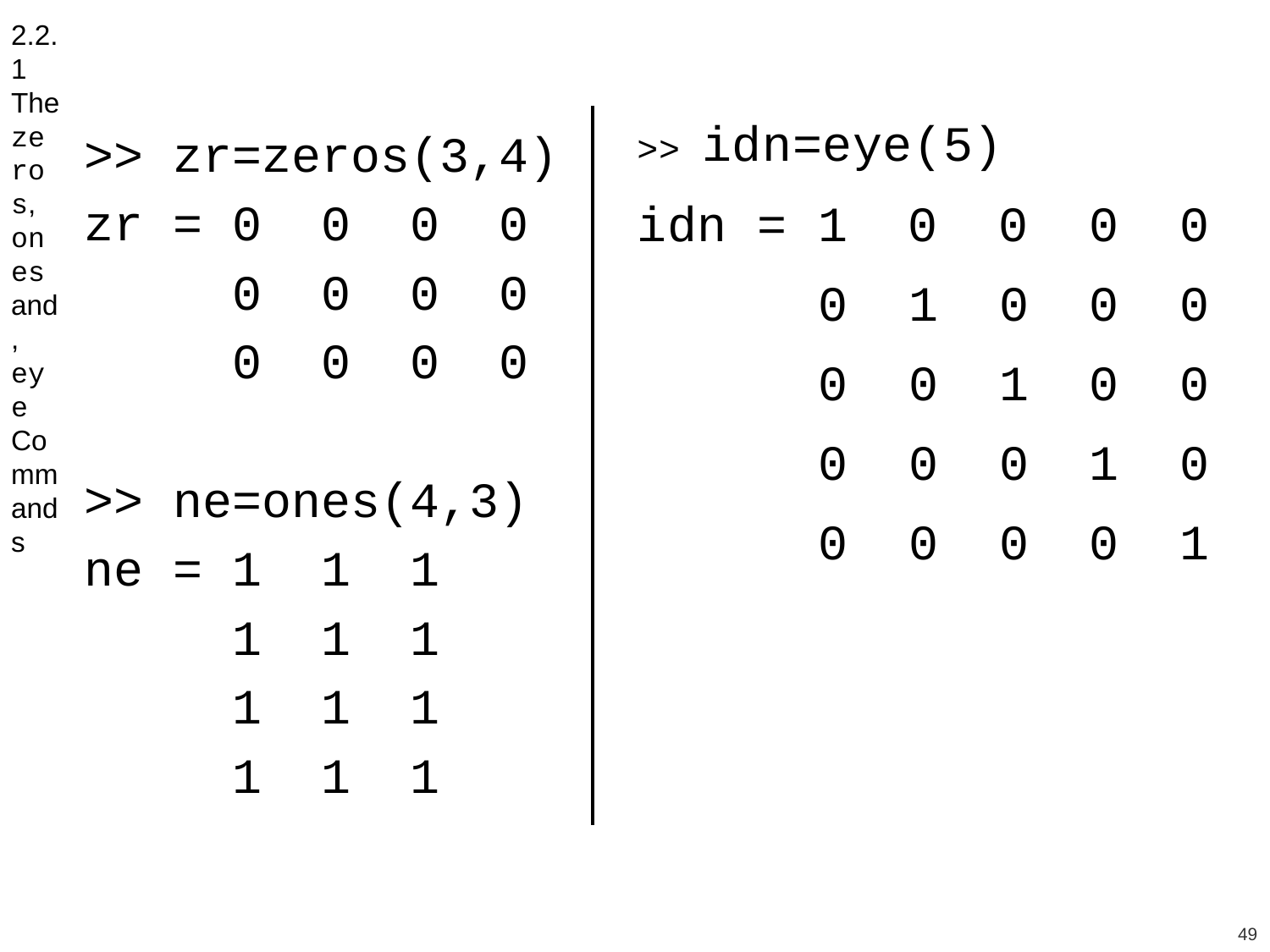

2.2.1 The zeros, ones and, eye Commands
>> idn=eye(5)
idn = 1  0  0  0  0
      0  1  0  0  0
      0  0  1  0  0
      0  0  0  1  0
      0  0  0  0  1
>> zr=zeros(3,4)
zr = 0  0  0  0
     0  0  0  0
     0  0  0  0

>> ne=ones(4,3)
ne = 1  1  1
     1  1  1
     1  1  1
     1  1  1
49